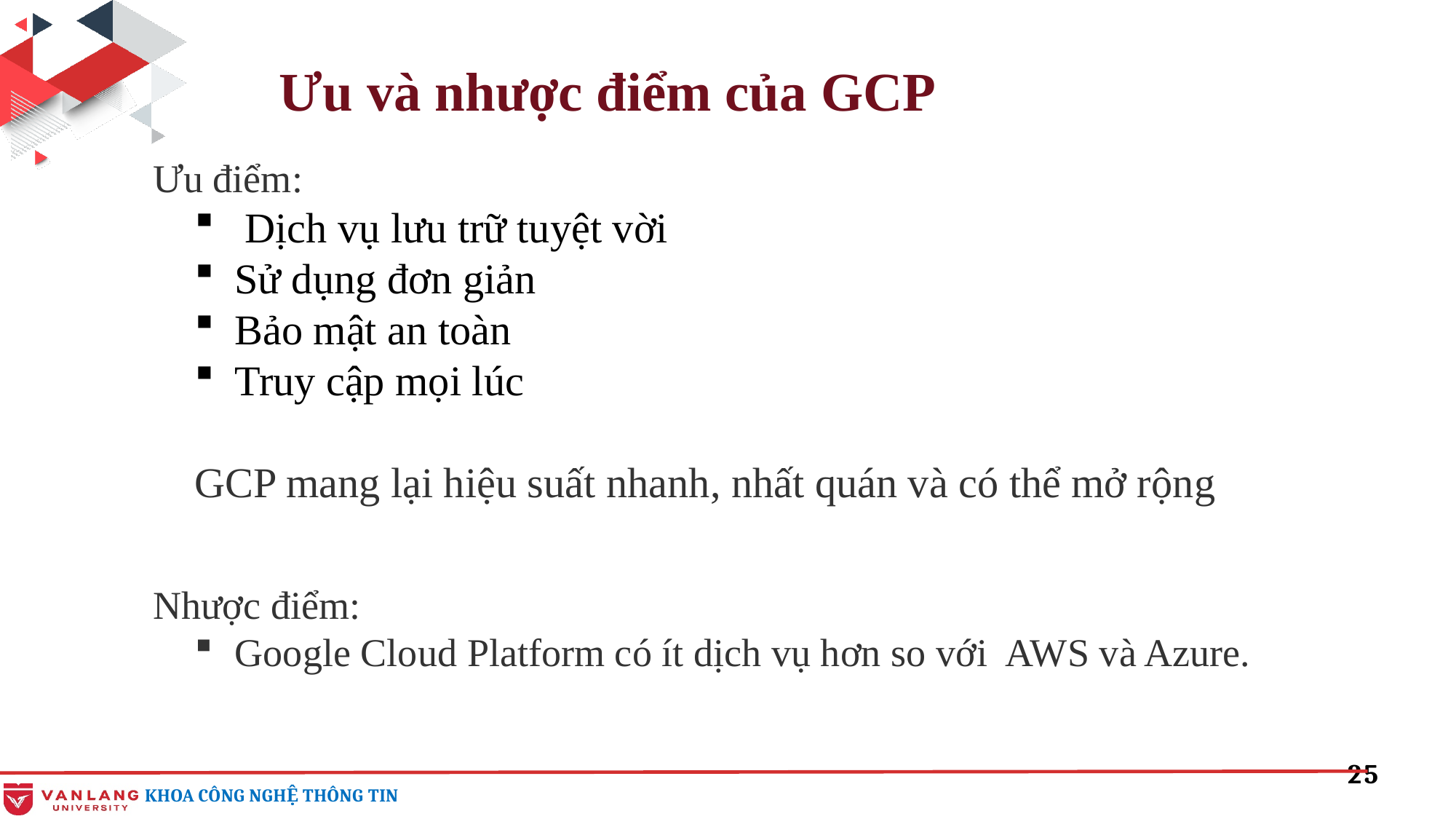

Ưu và nhược điểm của GCP
Ưu điểm:
 Dịch vụ lưu trữ tuyệt vời
Sử dụng đơn giản
Bảo mật an toàn
Truy cập mọi lúc

GCP mang lại hiệu suất nhanh, nhất quán và có thể mở rộng
Nhược điểm:
Google Cloud Platform có ít dịch vụ hơn so với  AWS và Azure.